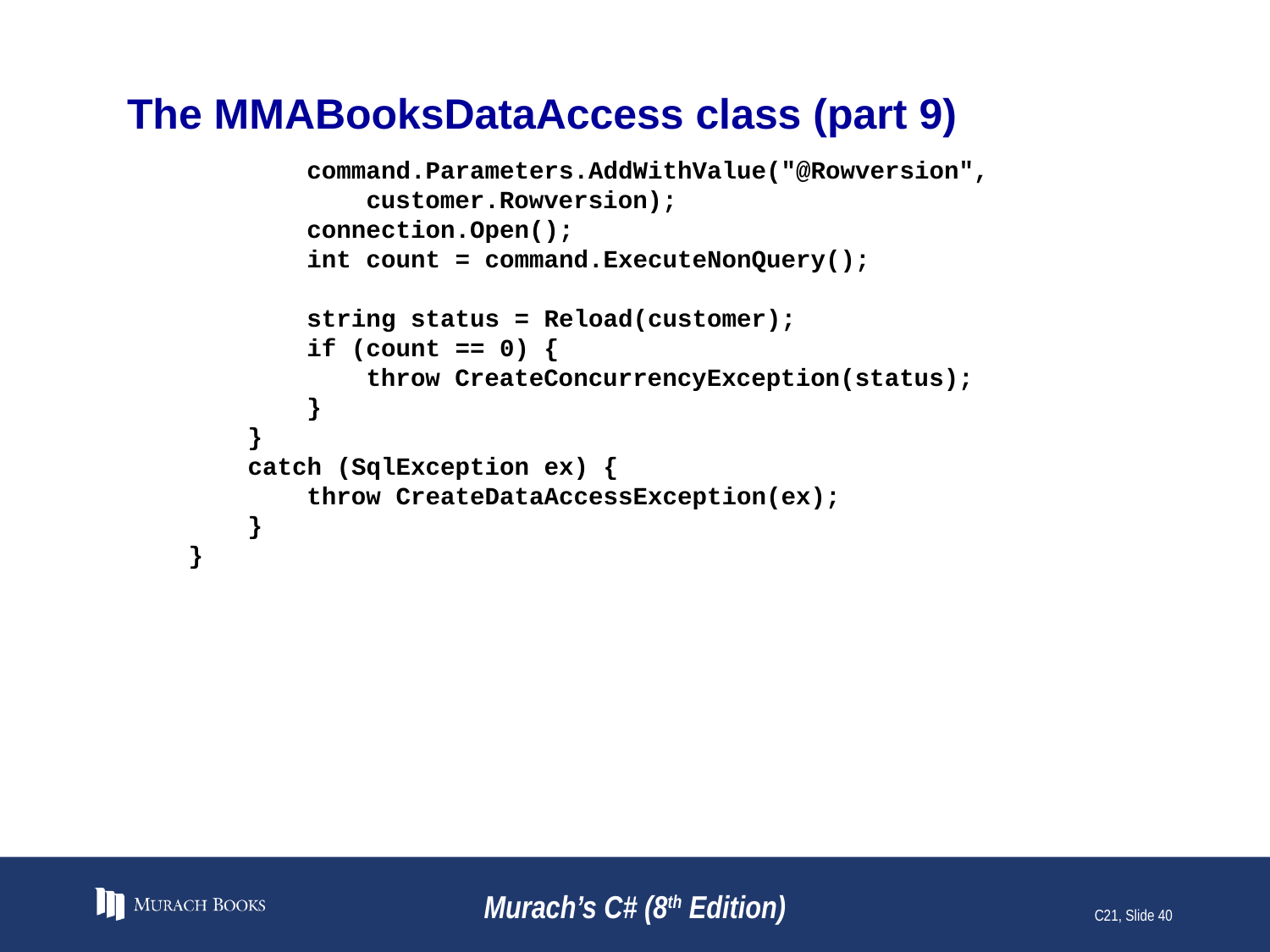

# The MMABooksDataAccess class (part 9)
            command.Parameters.AddWithValue("@Rowversion",
                customer.Rowversion);
            connection.Open();
            int count = command.ExecuteNonQuery();

            string status = Reload(customer);
            if (count == 0) {
                throw CreateConcurrencyException(status);
            }
        }
        catch (SqlException ex) {
            throw CreateDataAccessException(ex);
        }
    }

Murach’s C# (8th Edition)

C21, Slide 40